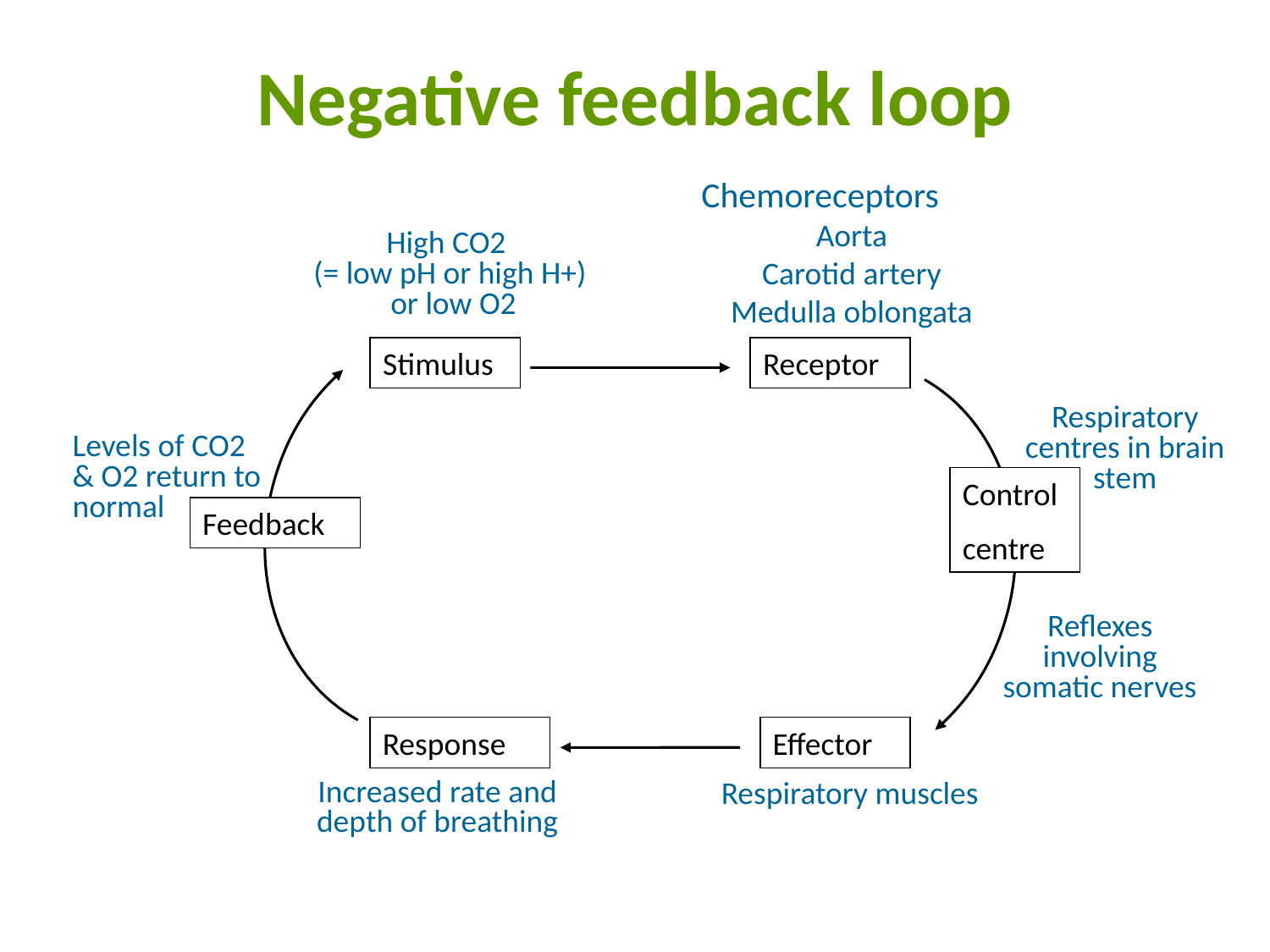

# Negative feedback loop
Chemoreceptors
Aorta
Carotid artery
Medulla oblongata
High CO2
(= low pH or high H+)
 or low O2

Stimulus
Receptor

Respiratory centres in brain stem
Levels of CO2
& O2 return to normal
Control
centre
Feedback
Reflexes involving somatic nerves
Response
Effector

Respiratory muscles
Increased rate and depth of breathing